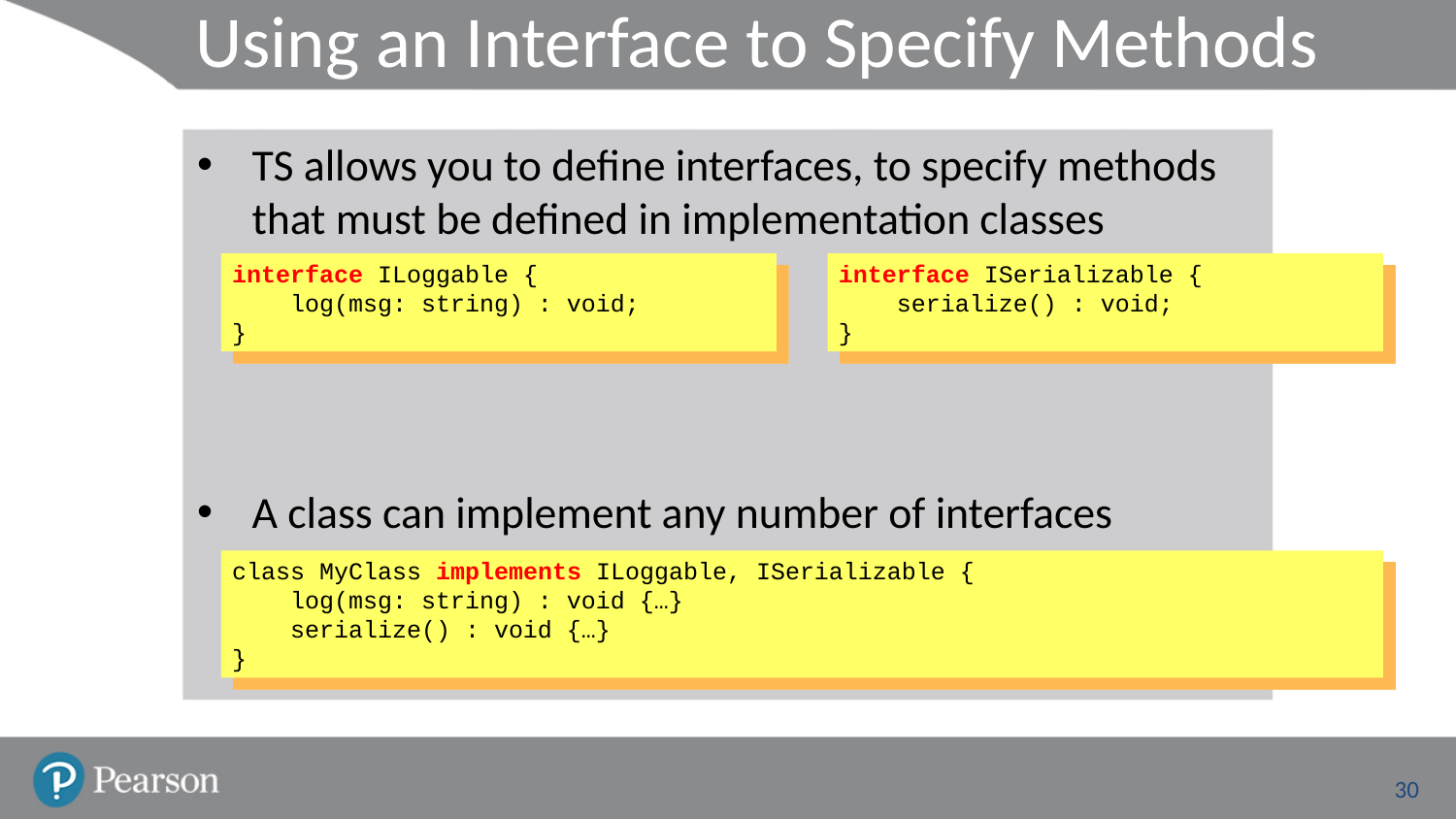

# Using an Interface to Specify Methods
TS allows you to define interfaces, to specify methods that must be defined in implementation classes

A class can implement any number of interfaces
Via the implements keyword
interface ILoggable {
    log(msg: string) : void;
}
interface ISerializable {
    serialize() : void;
}
class MyClass implements ILoggable, ISerializable {
    log(msg: string) : void {…}
    serialize() : void {…}
}
30